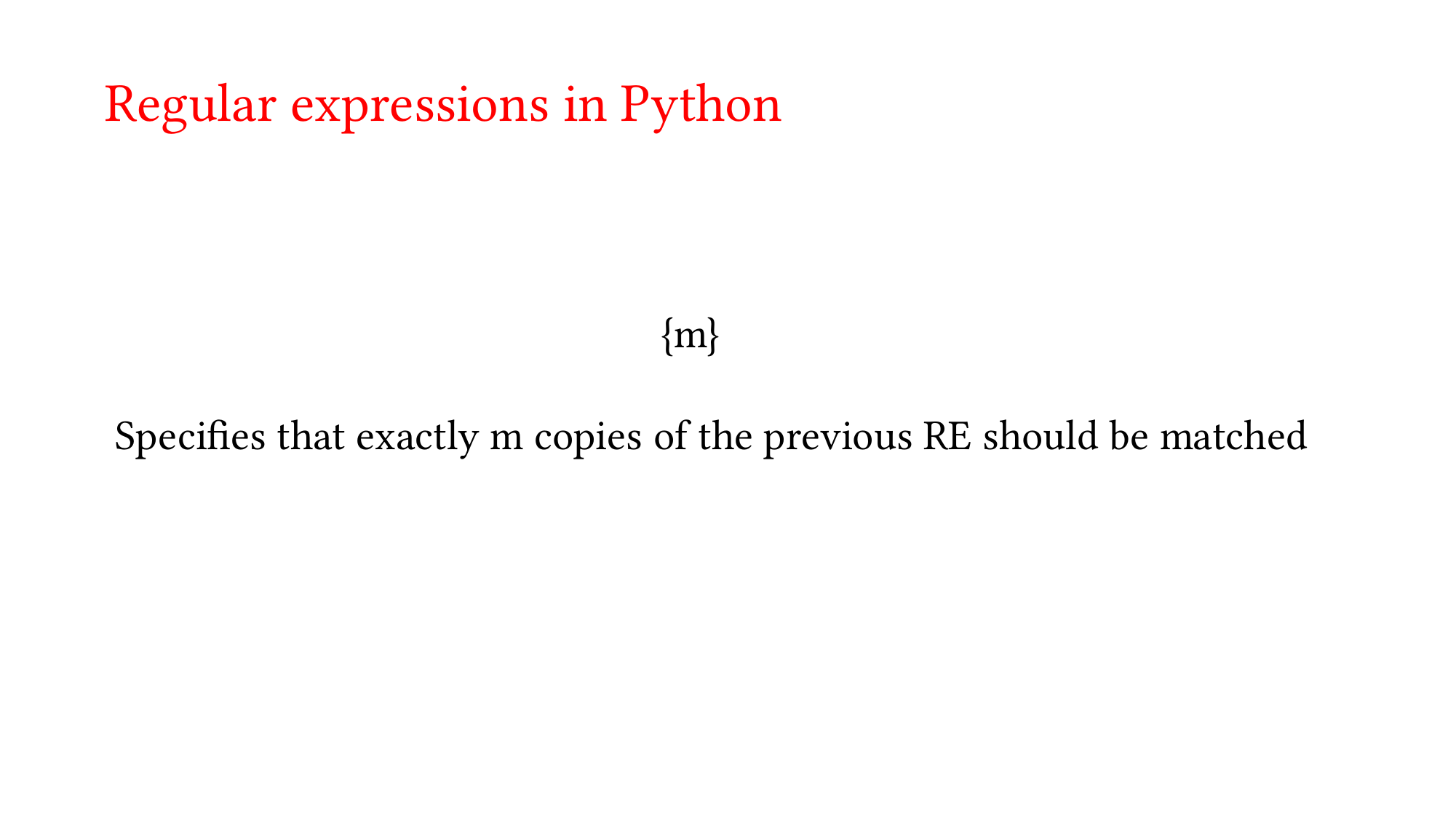

Regular expressions in Python

{m}

    Specifies that exactly m copies of the previous RE should be matched